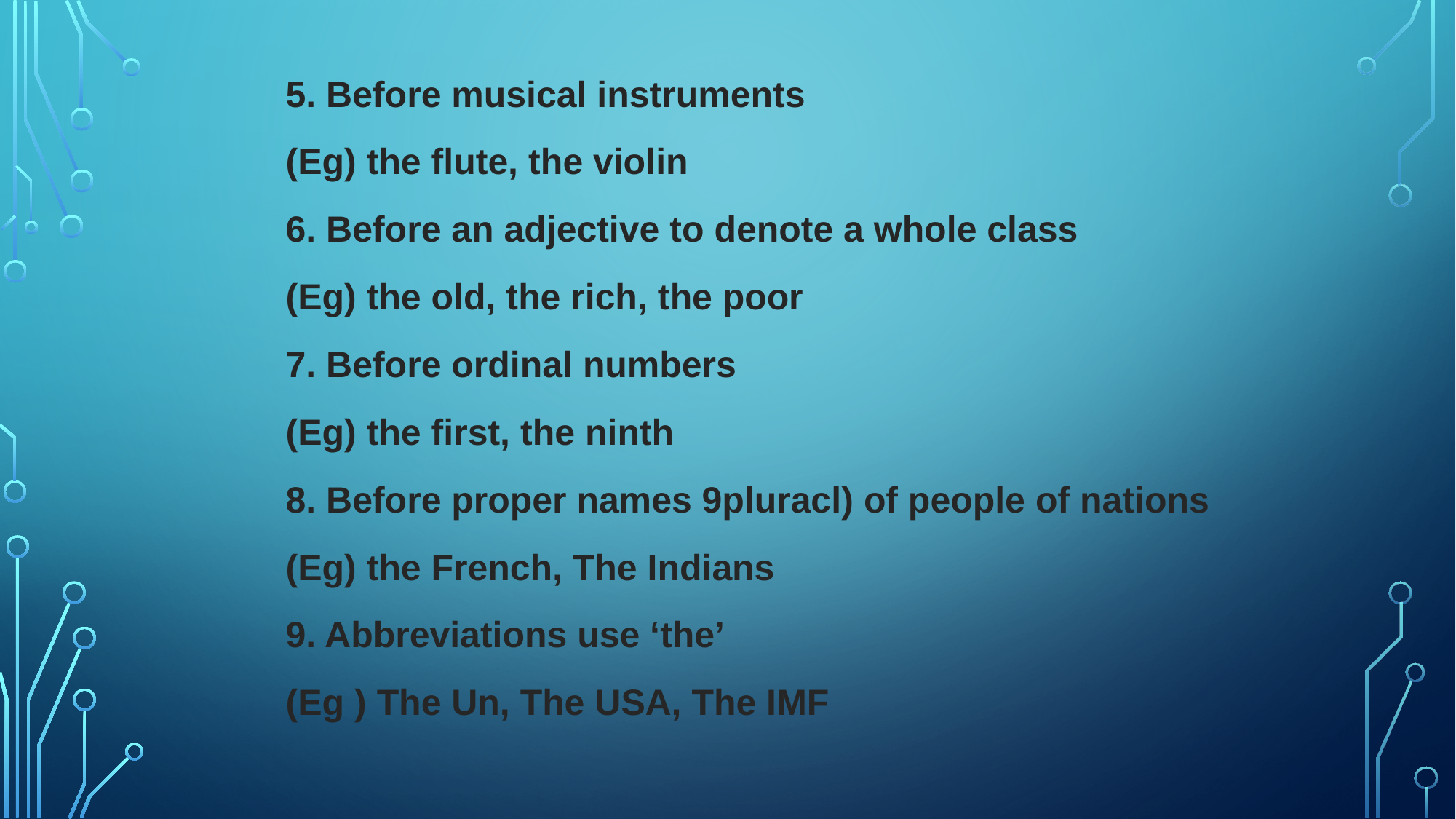

5. Before musical instruments
(Eg) the flute, the violin
6. Before an adjective to denote a whole class
(Eg) the old, the rich, the poor
7. Before ordinal numbers
(Eg) the first, the ninth
8. Before proper names 9pluracl) of people of nations
(Eg) the French, The Indians
9. Abbreviations use ‘the’
(Eg ) The Un, The USA, The IMF